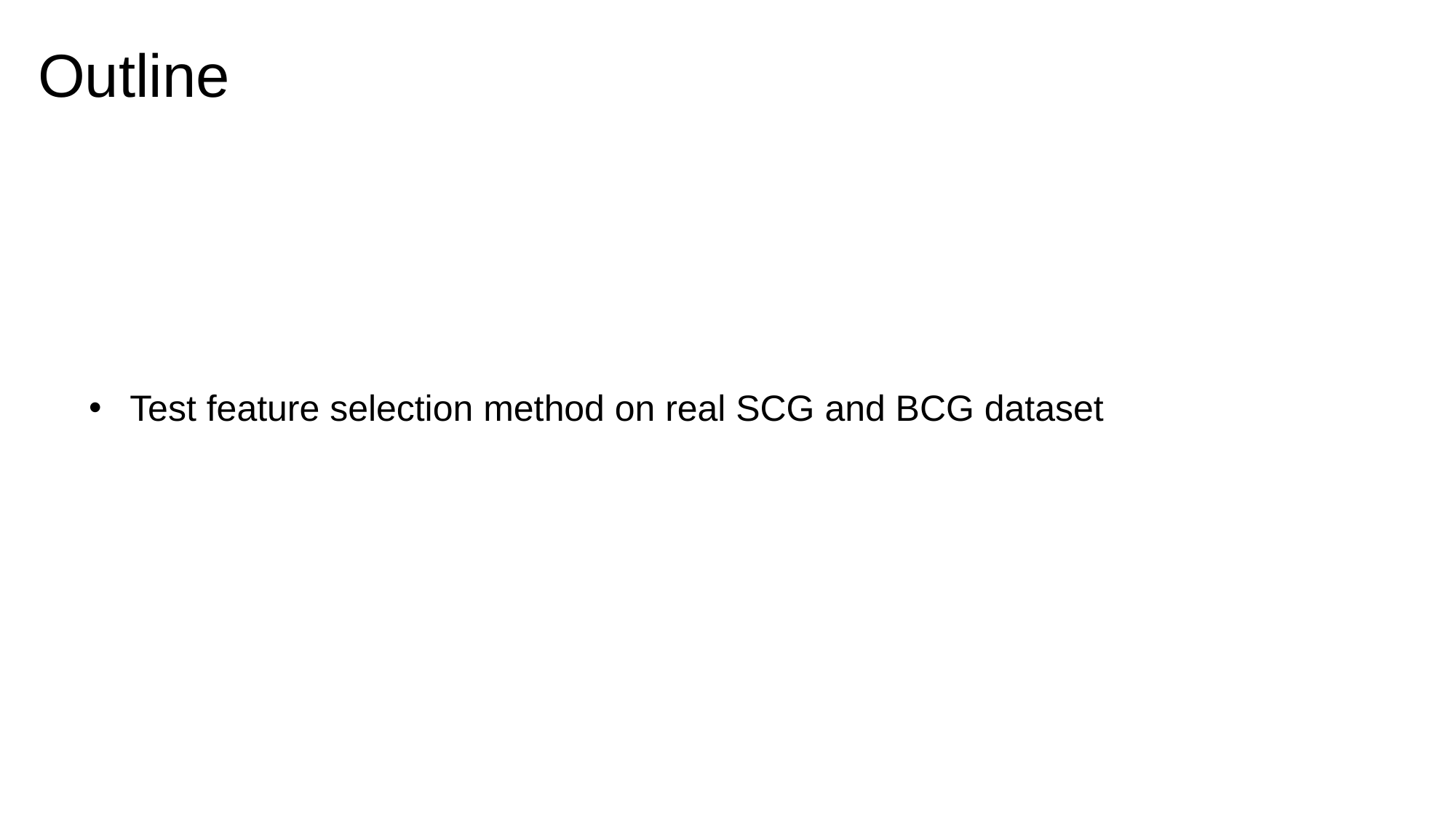

Outline
Test feature selection method on real SCG and BCG dataset